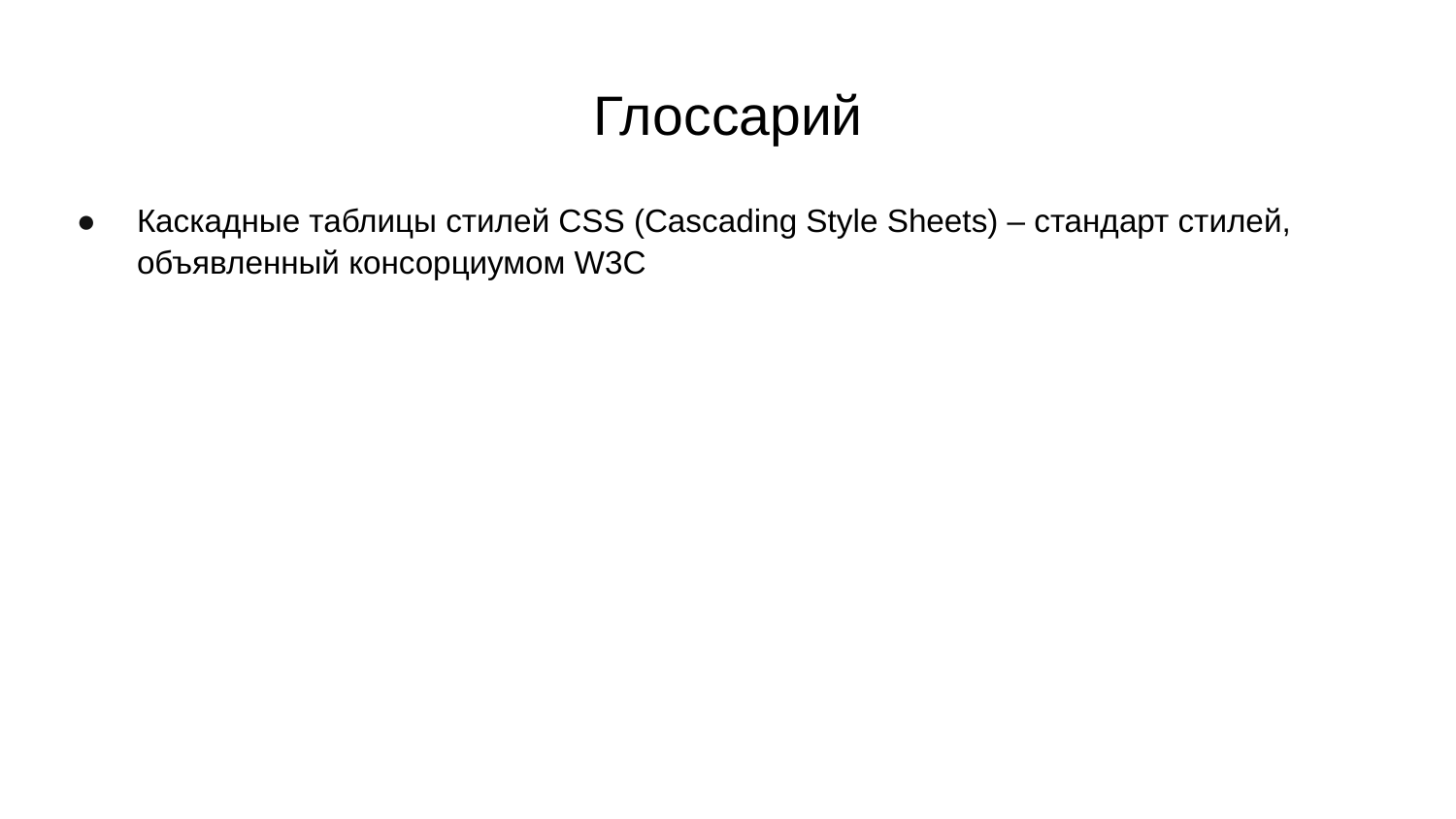

# Глоссарий
Каскадные таблицы стилей CSS (Cascading Style Sheets) – стандарт стилей, объявленный консорциумом W3C